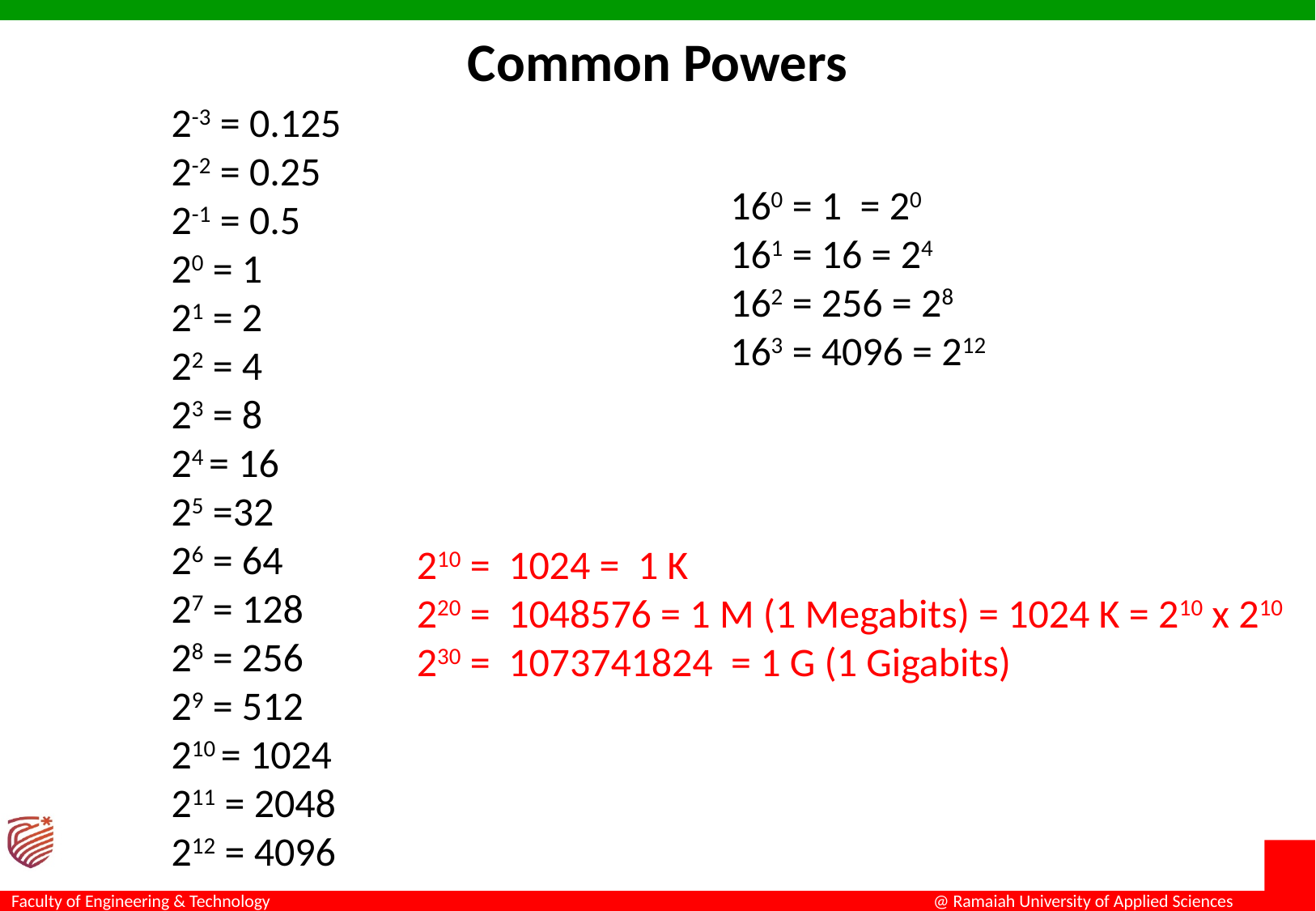

# Common Powers
2-3 = 0.125
2-2 = 0.25
2-1 = 0.5
20 = 1
21 = 2
22 = 4
23 = 8
24 = 16
25 =32
26 = 64
27 = 128
28 = 256
29 = 512
210 = 1024
211 = 2048
212 = 4096
160 = 1  = 20
161 = 16 = 24
162 = 256 = 28
163 = 4096 = 212
210 =  1024 =  1 K
220 =  1048576 = 1 M (1 Megabits) = 1024 K = 210 x 210
230 =  1073741824  = 1 G (1 Gigabits)